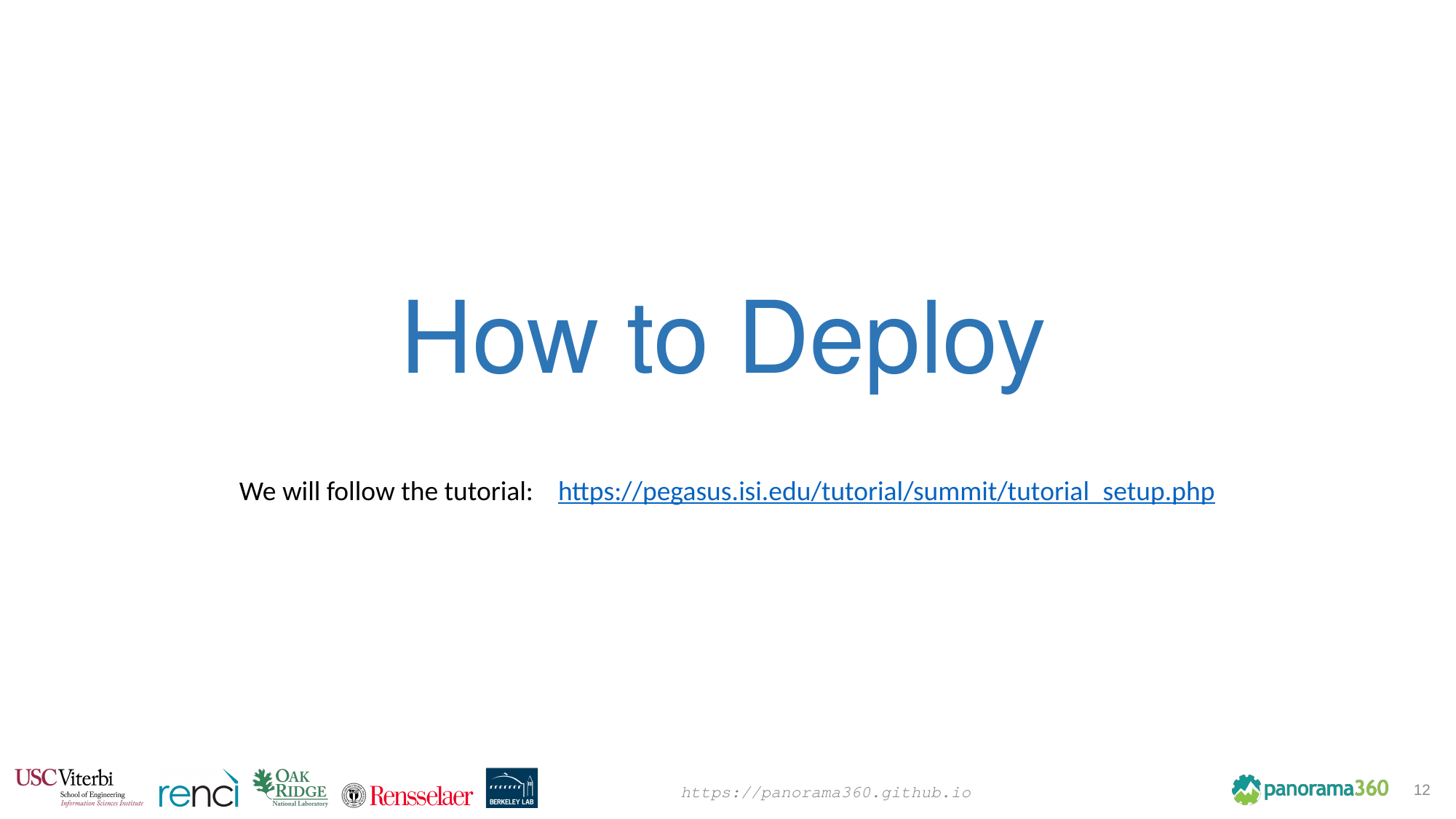

# How to Deploy
We will follow the tutorial:    https://pegasus.isi.edu/tutorial/summit/tutorial_setup.php
12